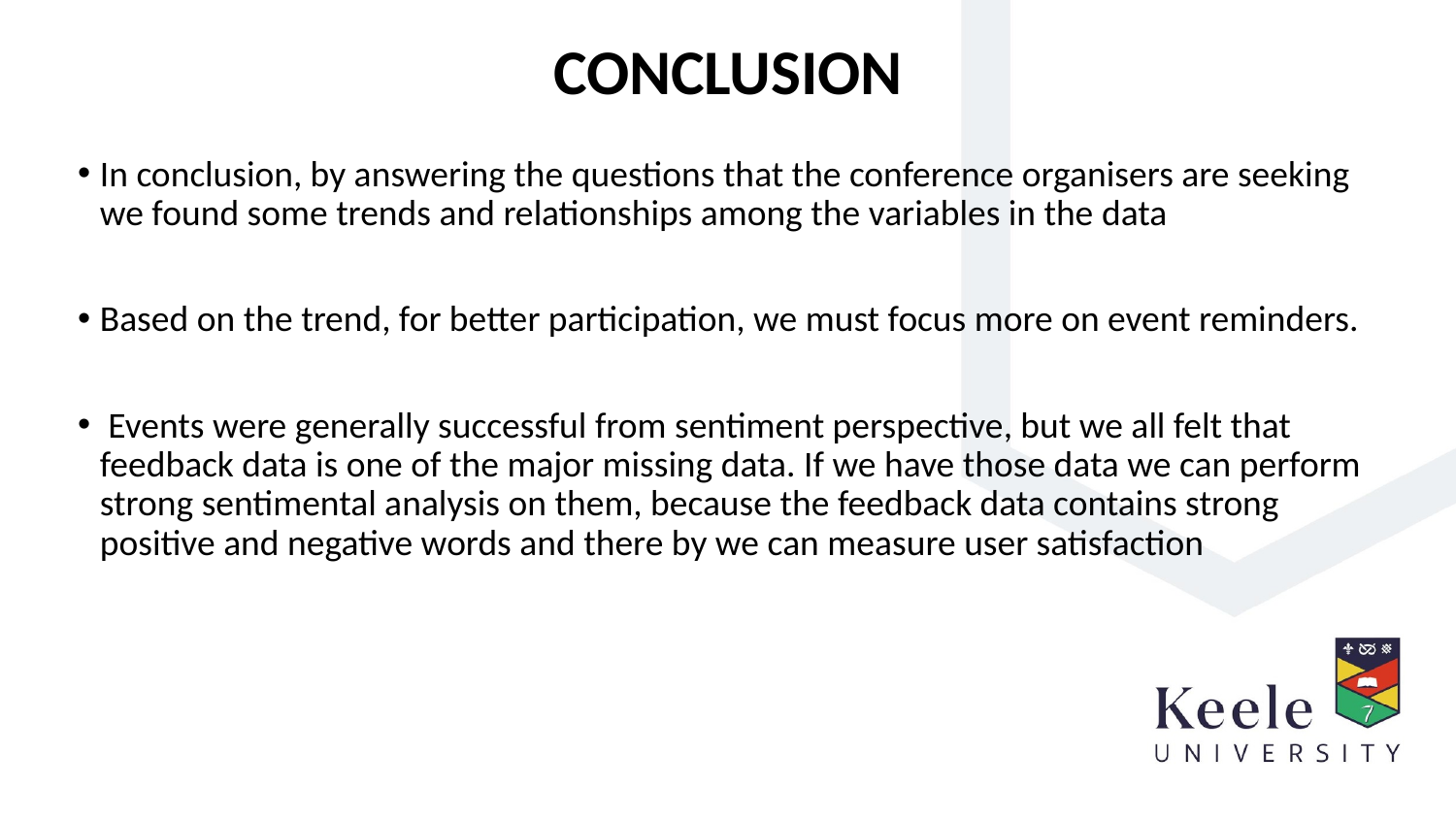

# CONCLUSION
In conclusion, by answering the questions that the conference organisers are seeking we found some trends and relationships among the variables in the data
Based on the trend, for better participation, we must focus more on event reminders.
 Events were generally successful from sentiment perspective, but we all felt that feedback data is one of the major missing data. If we have those data we can perform strong sentimental analysis on them, because the feedback data contains strong positive and negative words and there by we can measure user satisfaction